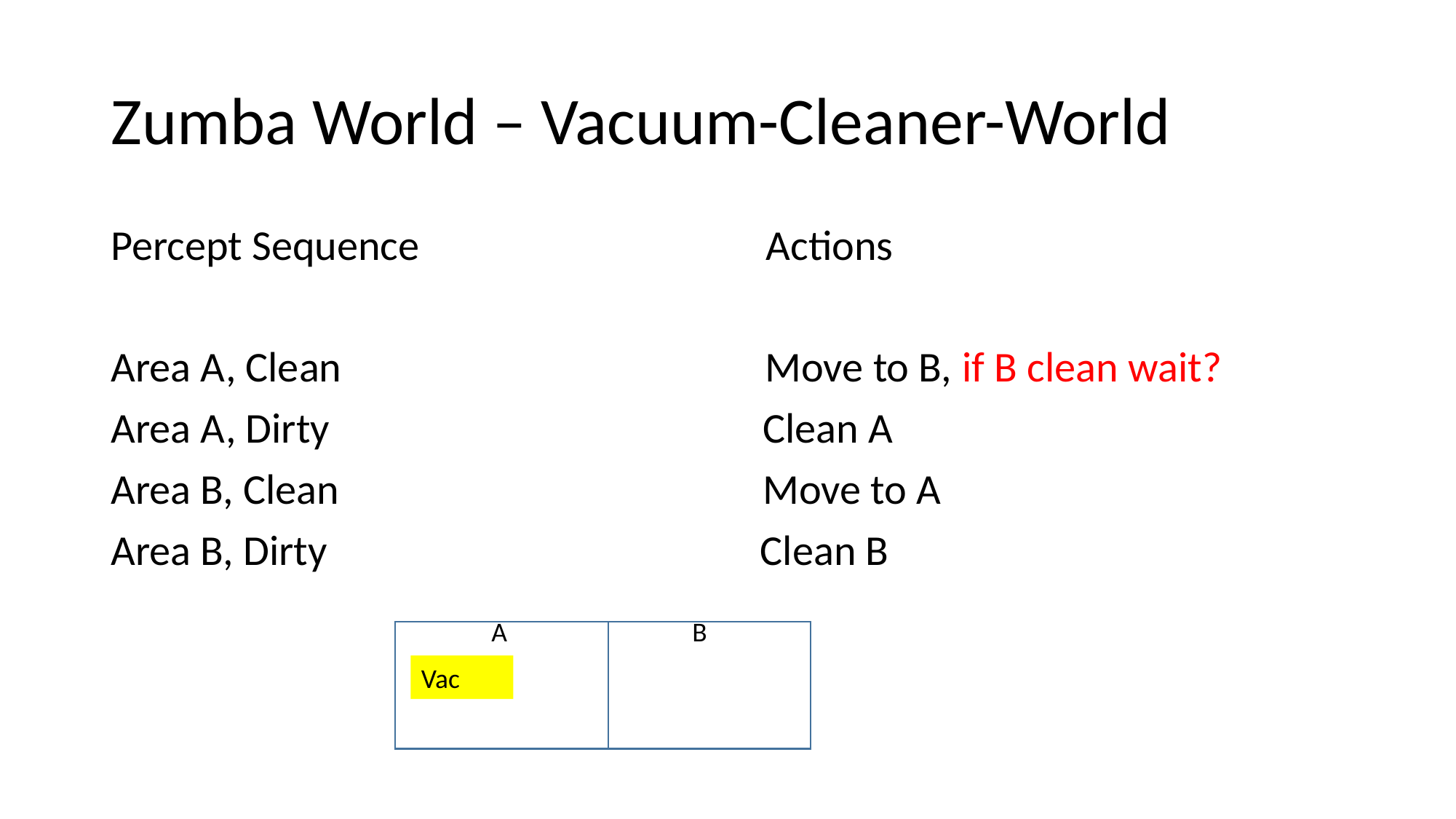

# Zumba World – Vacuum-Cleaner-World
Percept Sequence                                    Actions

Area A, Clean                                            Move to B, if B clean wait?
Area A, Dirty                                             Clean A
Area B, Clean                                            Move to A
Area B, Dirty                                             Clean B
A                              B

Vac